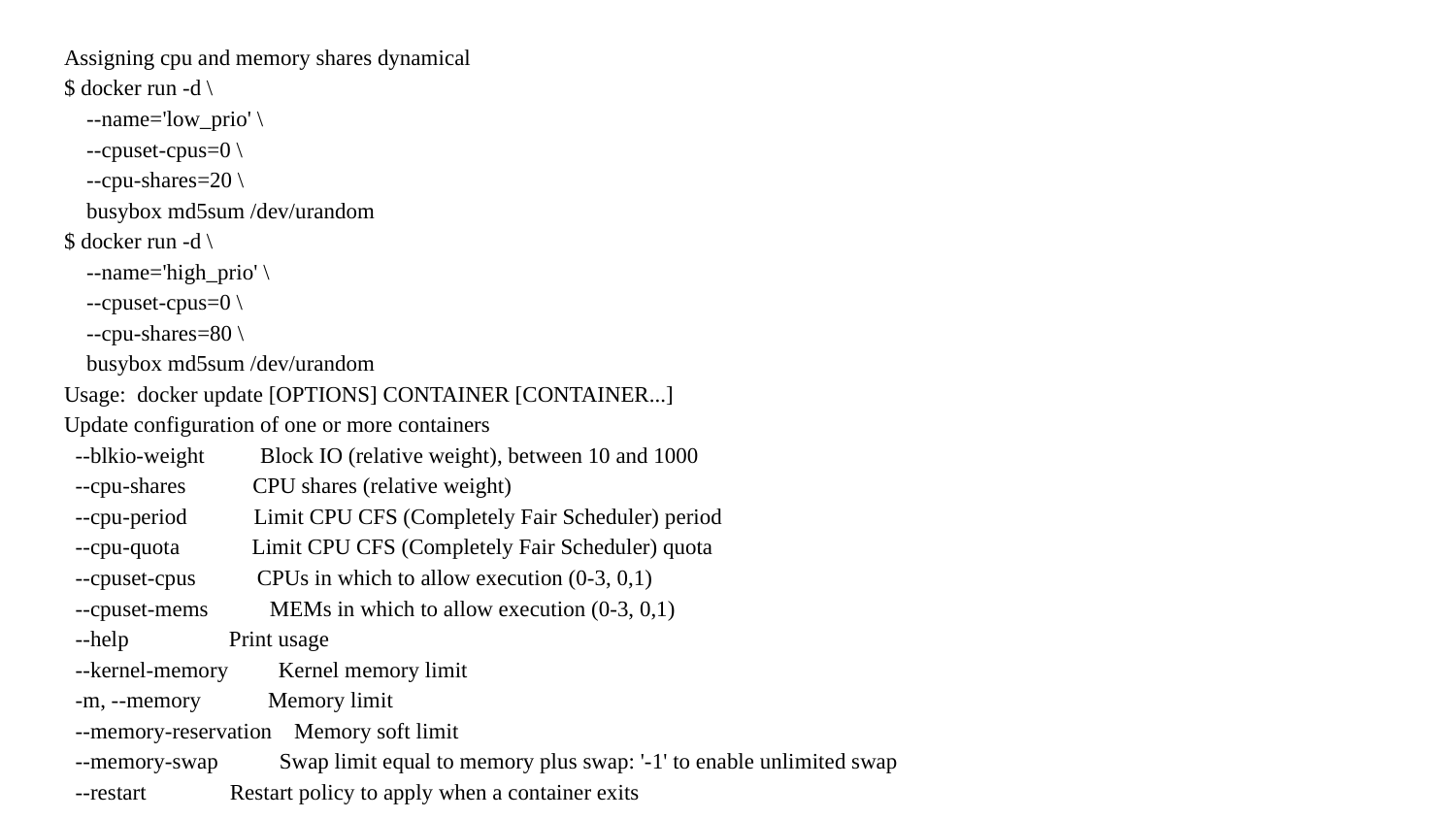

Assigning cpu and memory shares dynamical
$ docker run -d \
    --name='low_prio' \
    --cpuset-cpus=0 \
    --cpu-shares=20 \
    busybox md5sum /dev/urandom
$ docker run -d \
    --name='high_prio' \
    --cpuset-cpus=0 \
    --cpu-shares=80 \
    busybox md5sum /dev/urandom
Usage:  docker update [OPTIONS] CONTAINER [CONTAINER...]
Update configuration of one or more containers
  --blkio-weight          Block IO (relative weight), between 10 and 1000
  --cpu-shares            CPU shares (relative weight)
  --cpu-period            Limit CPU CFS (Completely Fair Scheduler) period
  --cpu-quota             Limit CPU CFS (Completely Fair Scheduler) quota
  --cpuset-cpus           CPUs in which to allow execution (0-3, 0,1)
  --cpuset-mems           MEMs in which to allow execution (0-3, 0,1)
  --help                  Print usage
  --kernel-memory         Kernel memory limit
  -m, --memory            Memory limit
  --memory-reservation    Memory soft limit
  --memory-swap           Swap limit equal to memory plus swap: '-1' to enable unlimited swap
  --restart               Restart policy to apply when a container exits